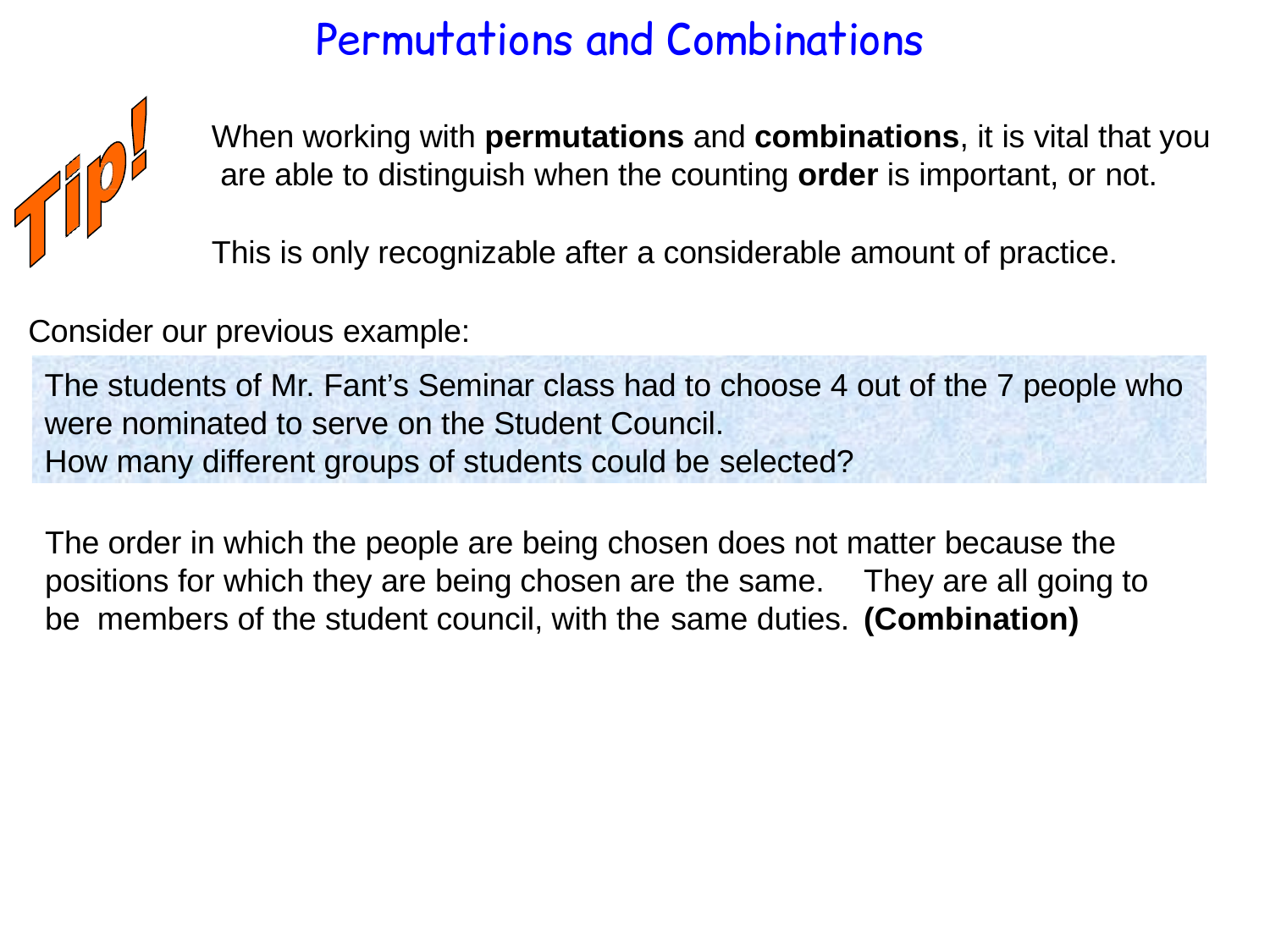

# Permutations and Combinations

When working with permutations and combinations, it is vital that you  are able to distinguish when the counting order is important, or not.

This is only recognizable after a considerable amount of practice.

Consider our previous example:
The students of Mr. Fant’s Seminar class had to choose 4 out of the 7 people who  were nominated to serve on the Student Council.
How many different groups of students could be selected?

The order in which the people are being chosen does not matter because the  positions for which they are being chosen are the same.	They are all going to be  members of the student council, with the same duties.	(Combination)